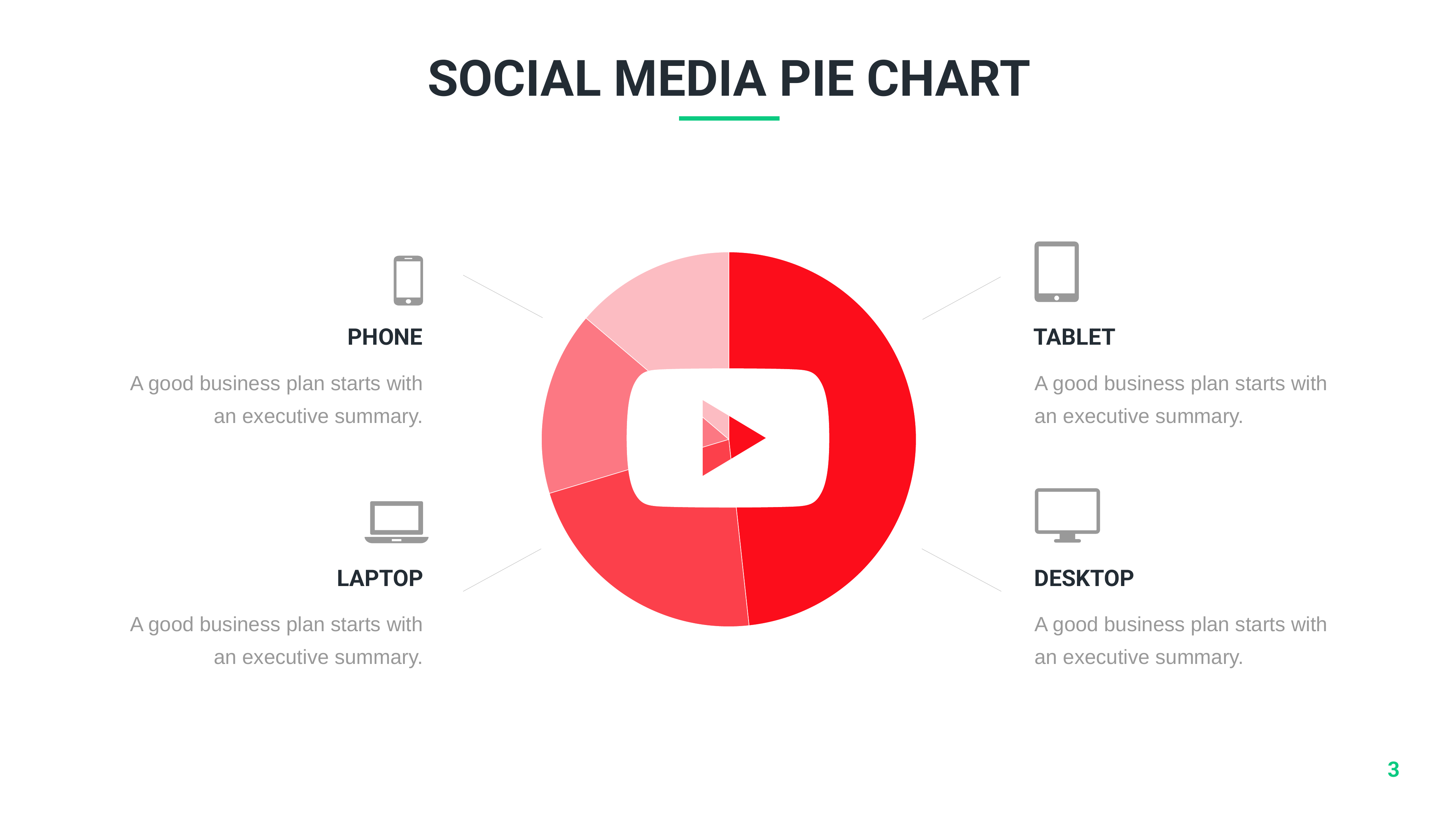

SOCIAL MEDIA PIE CHART

### Chart

| Category | Sales |
|---|---|
| 1st Qtr | 7.0 |
| 2nd Qtr | 3.2 |
| 3rd Qtr | 2.3 |
| 4th Qtr | 2.0 |
PHONE
TABLET
A good business plan starts with an executive summary.
A good business plan starts with an executive summary.

LAPTOP
DESKTOP
A good business plan starts with an executive summary.
A good business plan starts with an executive summary.